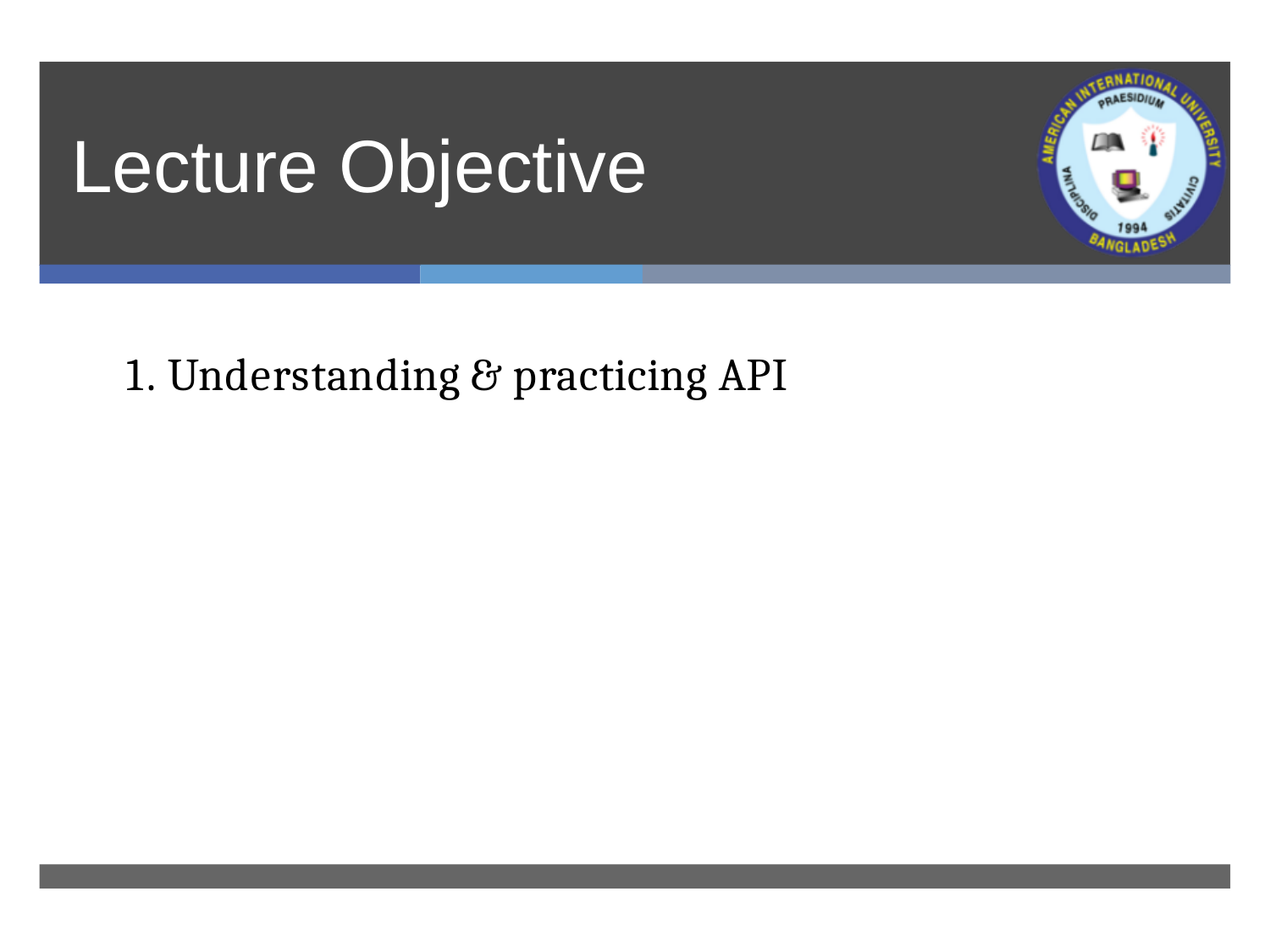

# Lecture Objective
Understanding & practicing API
Application Programming Interface (API)